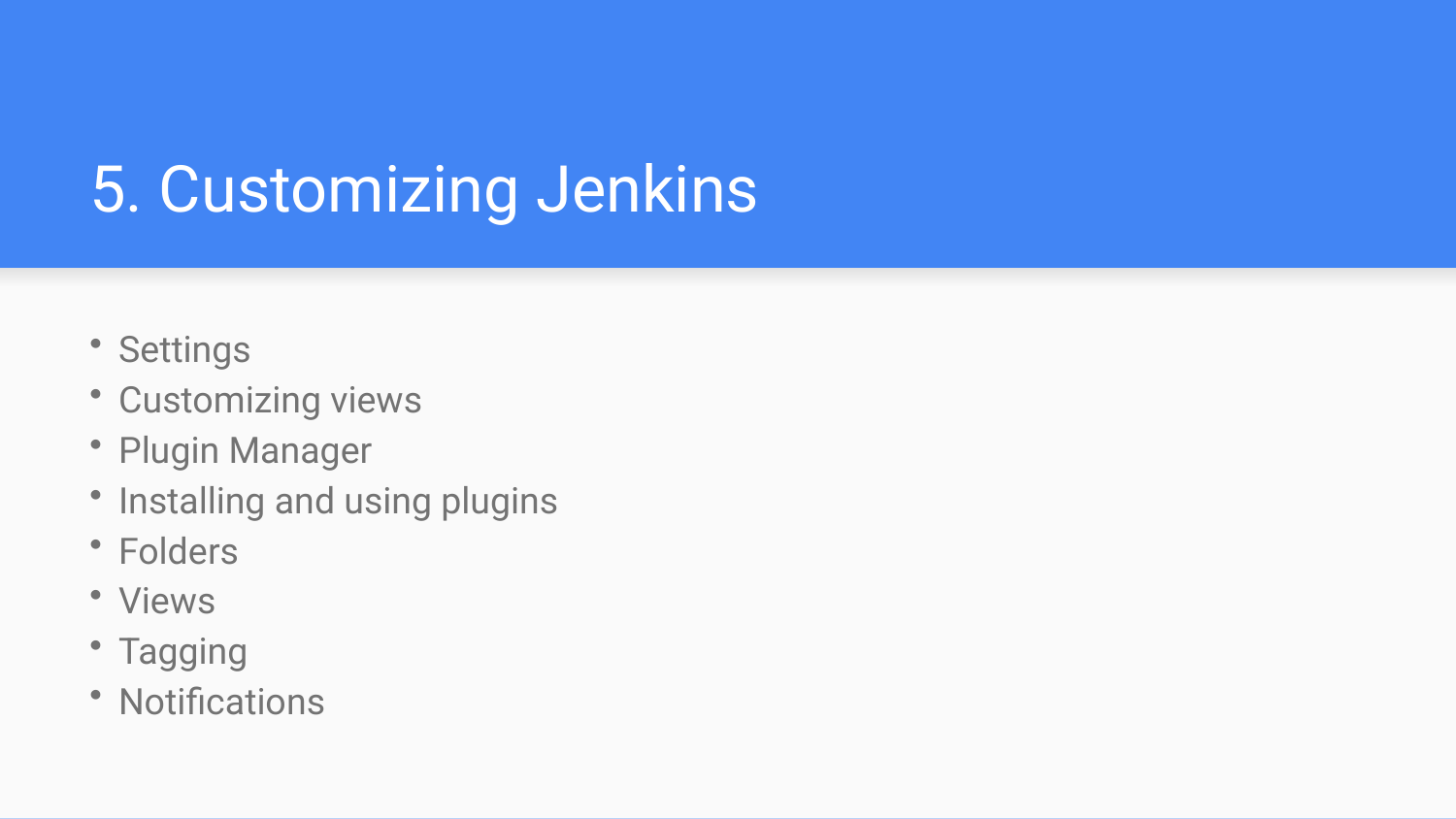

# 5. Customizing Jenkins
Settings
Customizing views
Plugin Manager
Installing and using plugins
Folders
Views
Tagging
Notifications